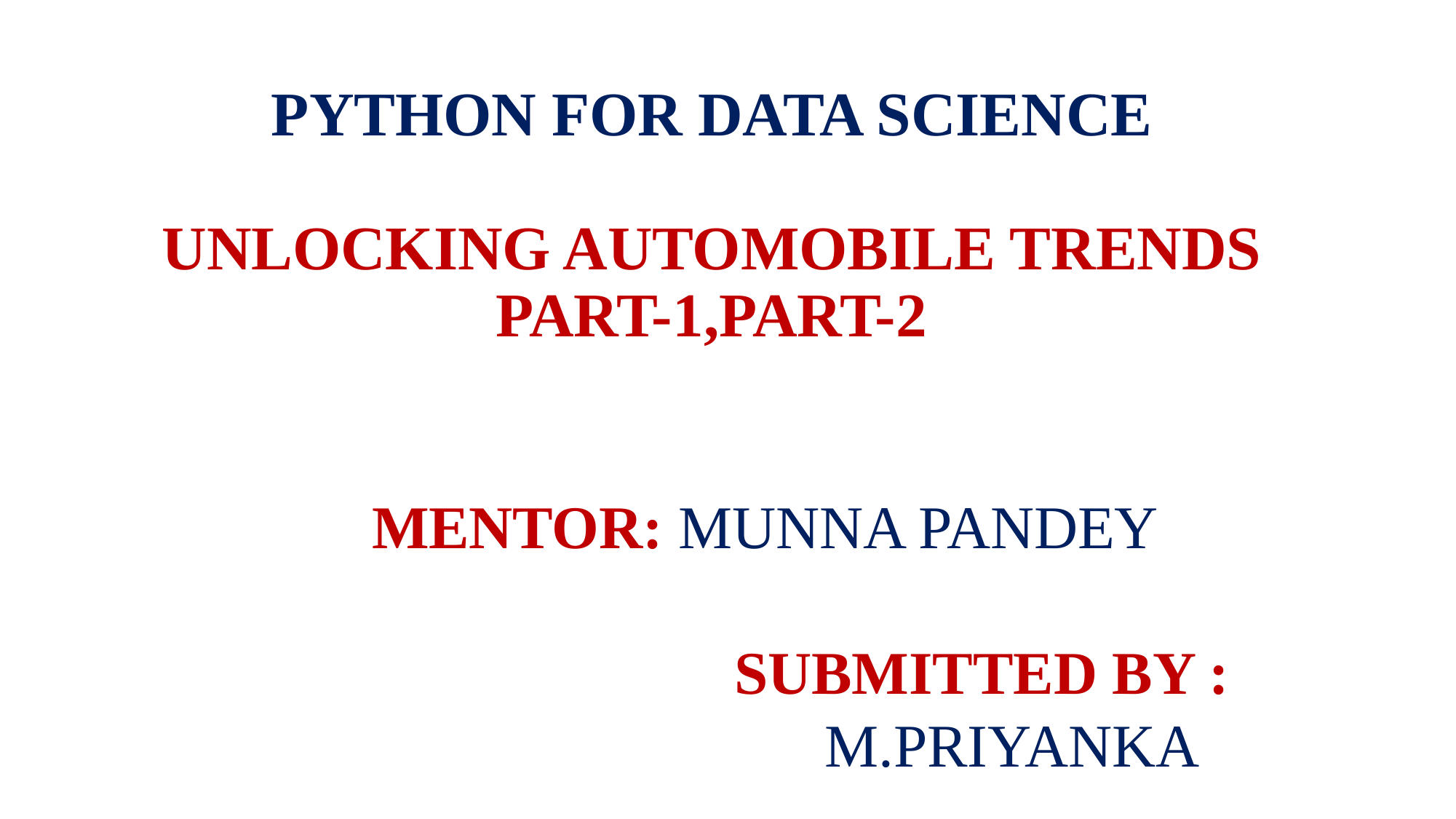

# PYTHON FOR DATA SCIENCE UNLOCKING AUTOMOBILE TRENDS PART-1,PART-2

  MENTOR: MUNNA PANDEY

                          SUBMITTED BY :
                                M.PRIYANKA